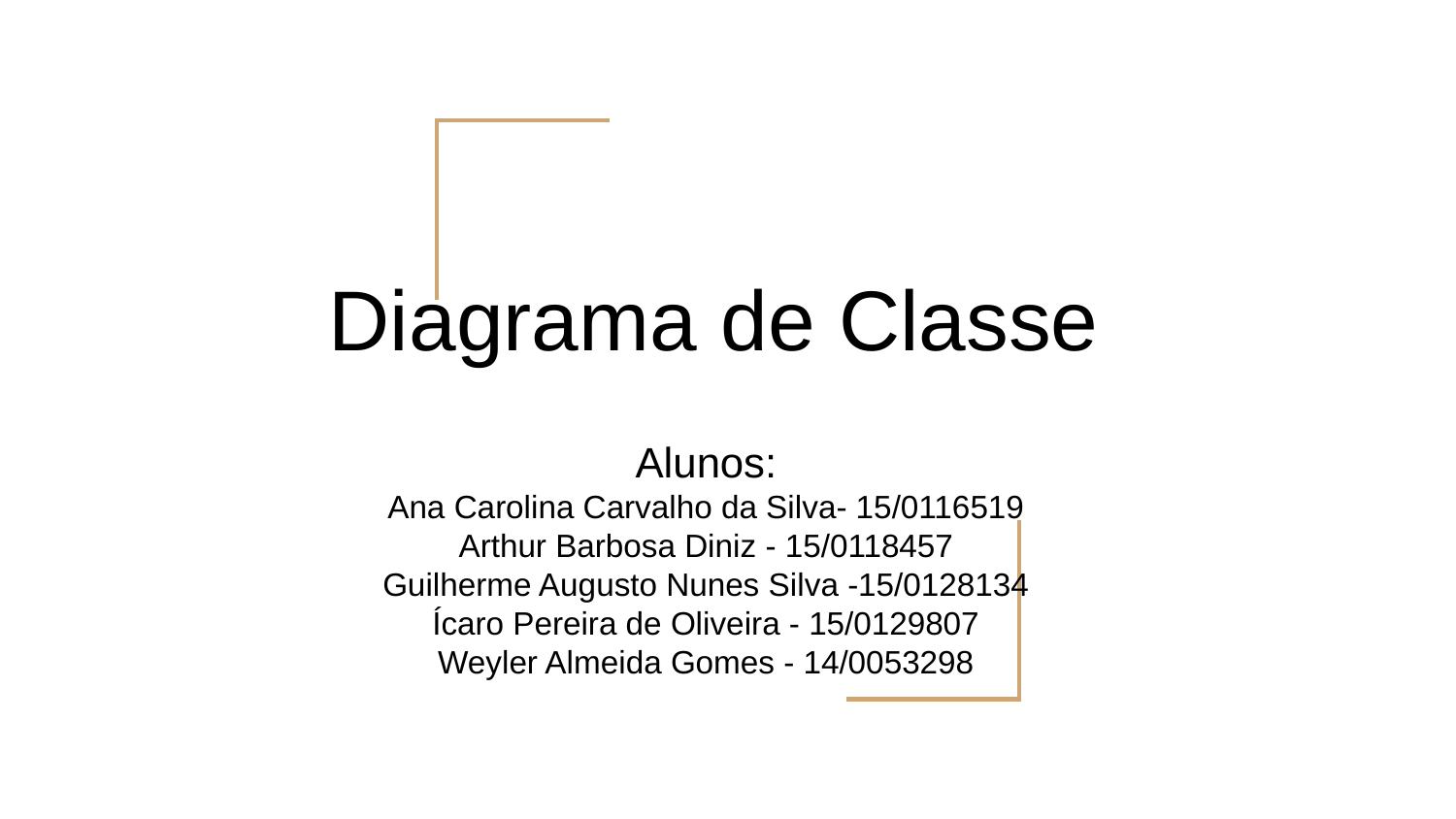

# Diagrama de Classe
Alunos:
Ana Carolina Carvalho da Silva- 15/0116519
Arthur Barbosa Diniz - 15/0118457
Guilherme Augusto Nunes Silva -15/0128134
Ícaro Pereira de Oliveira - 15/0129807
Weyler Almeida Gomes - 14/0053298